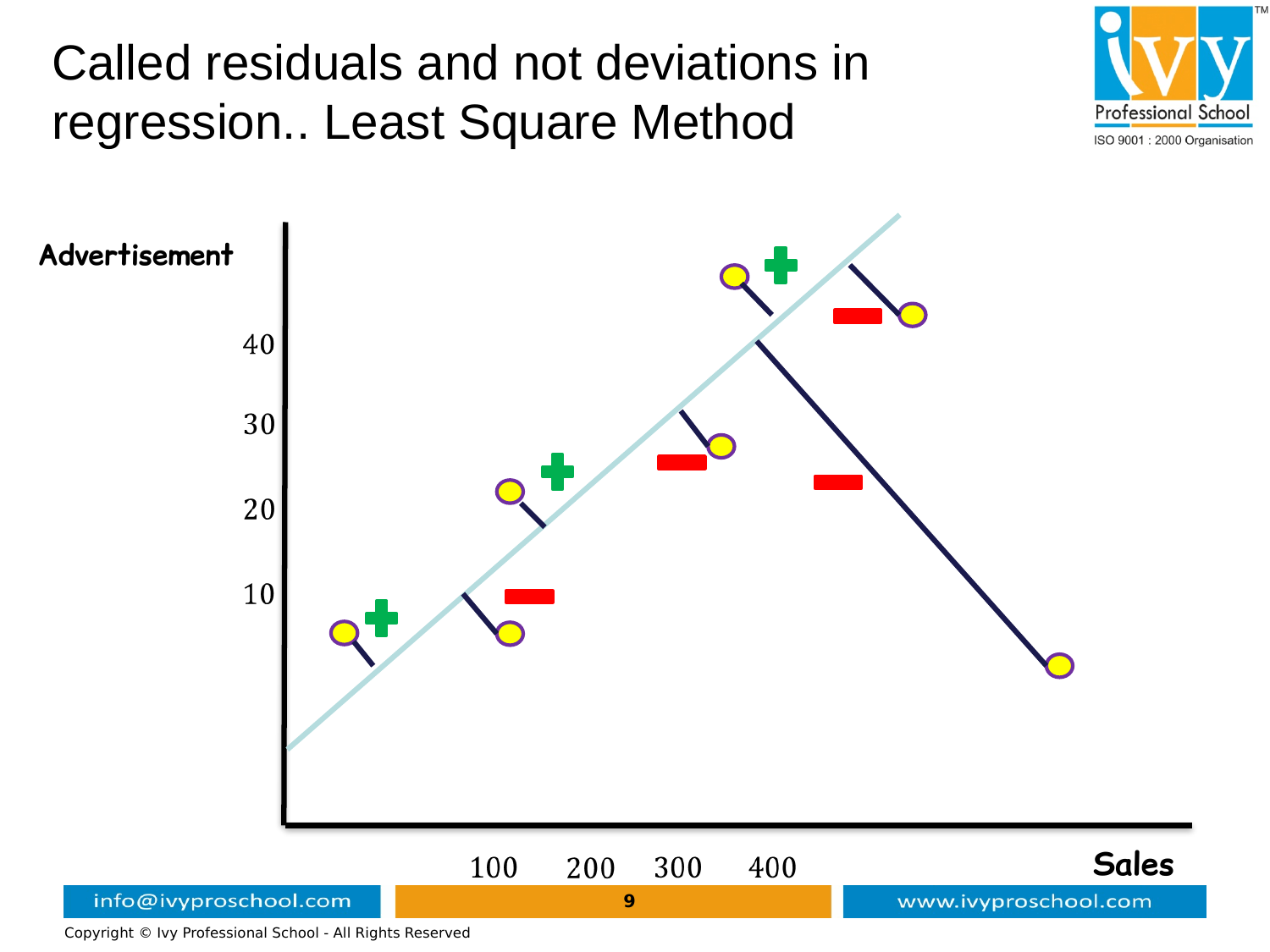

# Called residuals and not deviations in regression.. Least Square Method
Advertisement

Sales